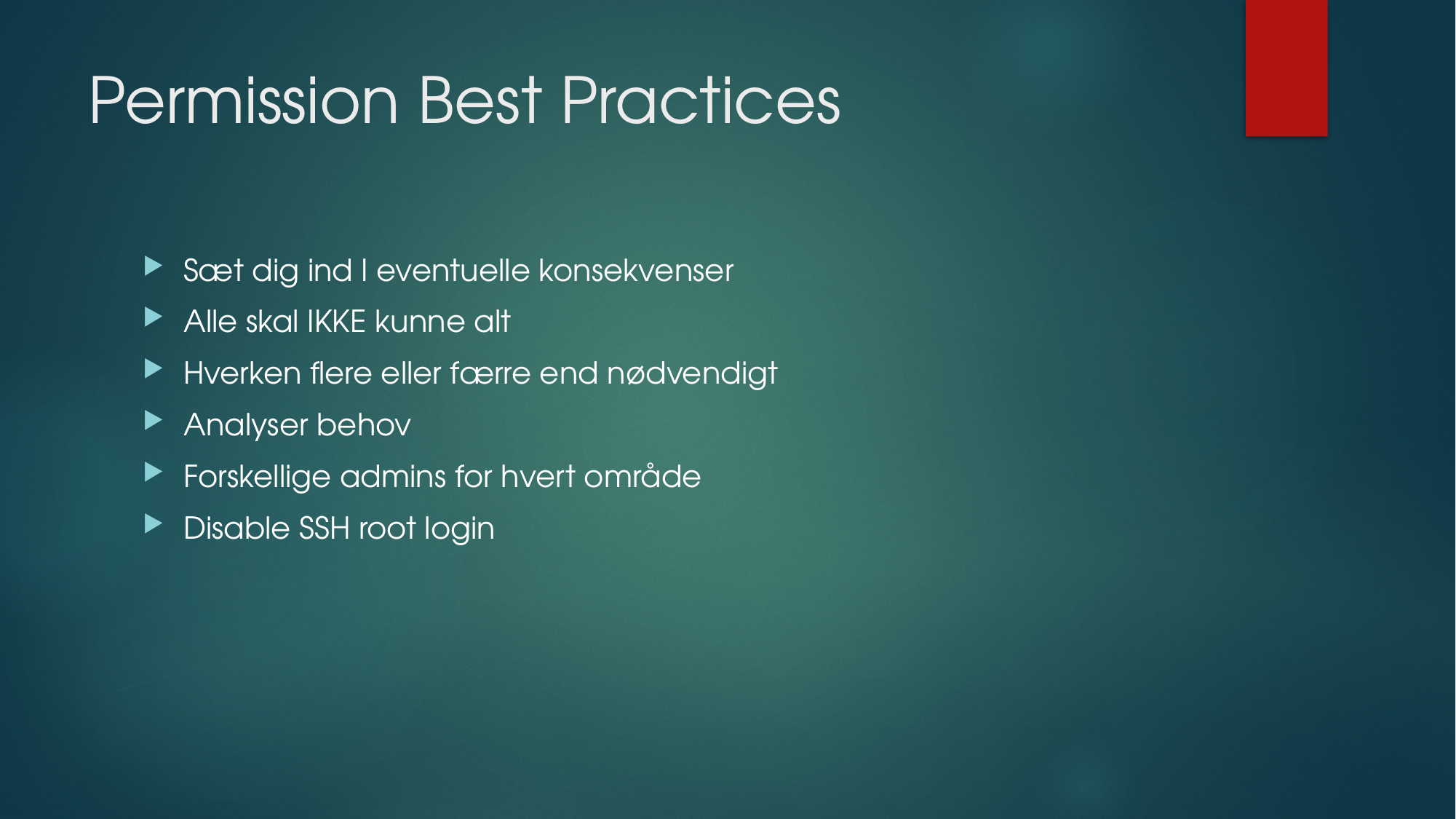

# Permission Best Practices
Sæt dig ind I eventuelle konsekvenser
Alle skal IKKE kunne alt
Hverken flere eller færre end nødvendigt
Analyser behov
Forskellige admins for hvert område
Disable SSH root login